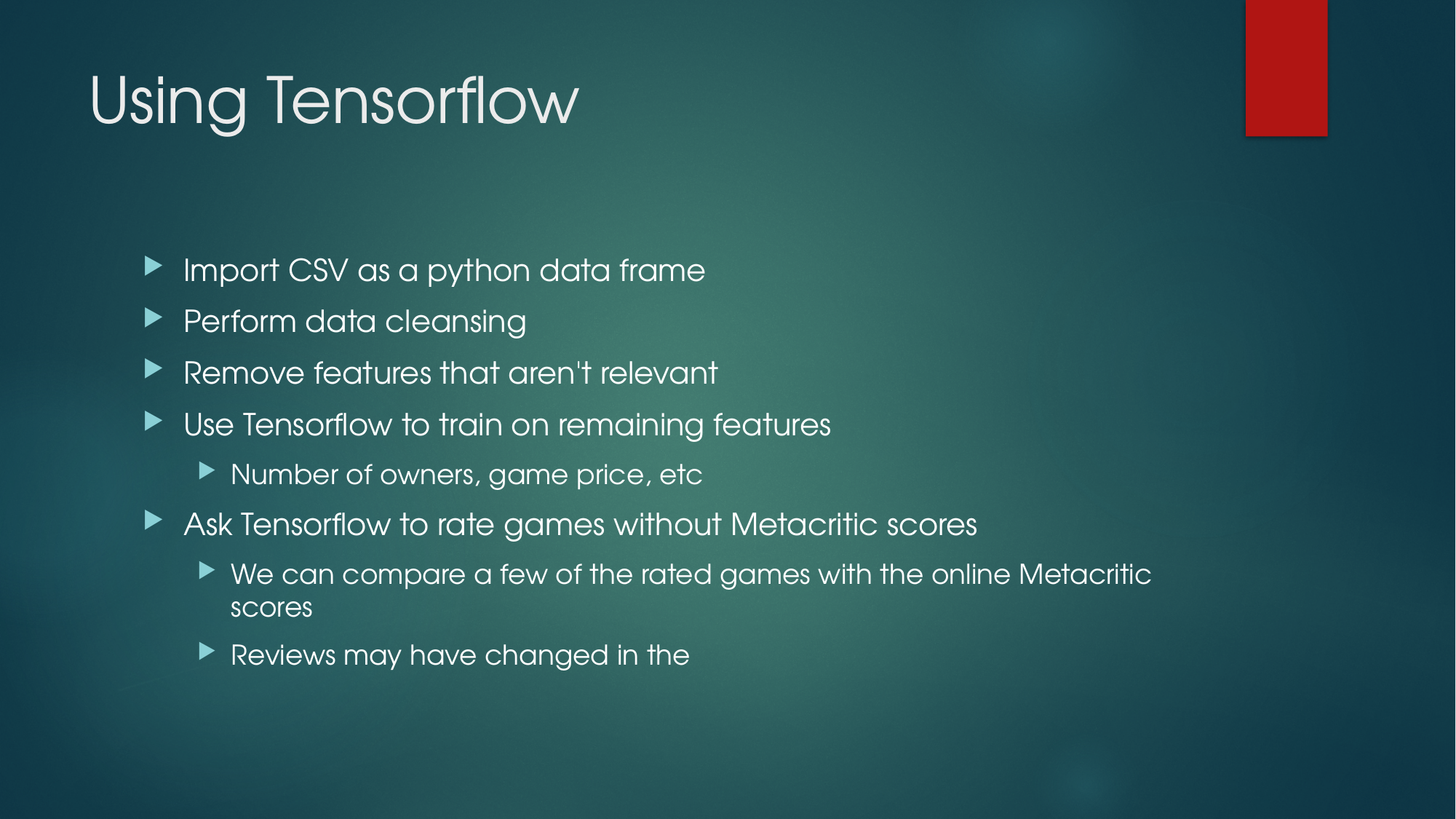

# Using Tensorflow
Import CSV as a python data frame
Perform data cleansing
Remove features that aren't relevant
Use Tensorflow to train on remaining features
Number of owners, game price, etc
Ask Tensorflow to rate games without Metacritic scores
We can compare a few of the rated games with the online Metacritic scores
Reviews may have changed in the